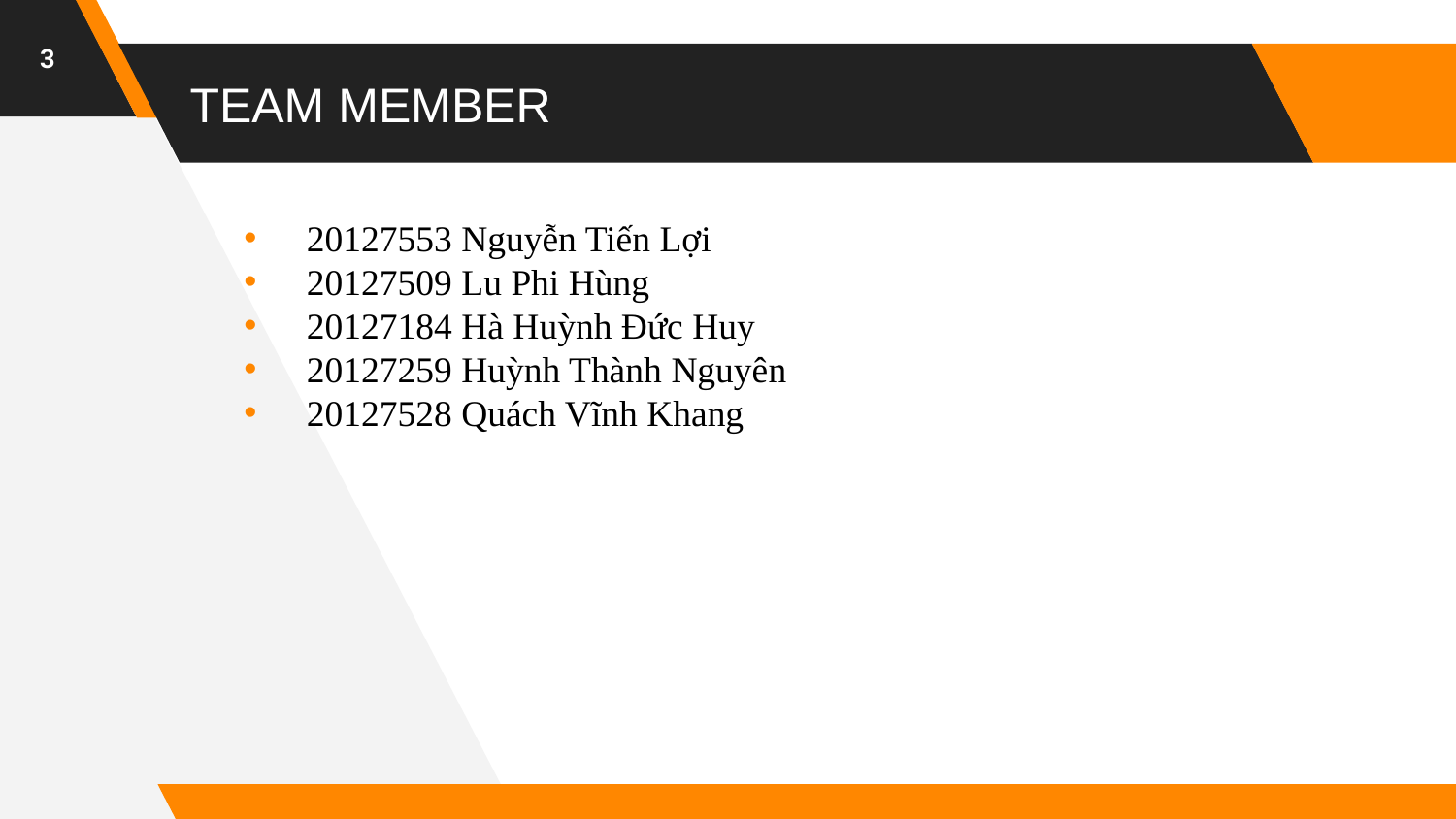

3
# TEAM MEMBER
20127553 Nguyễn Tiến Lợi
20127509 Lu Phi Hùng
20127184 Hà Huỳnh Đức Huy
20127259 Huỳnh Thành Nguyên
20127528 Quách Vĩnh Khang